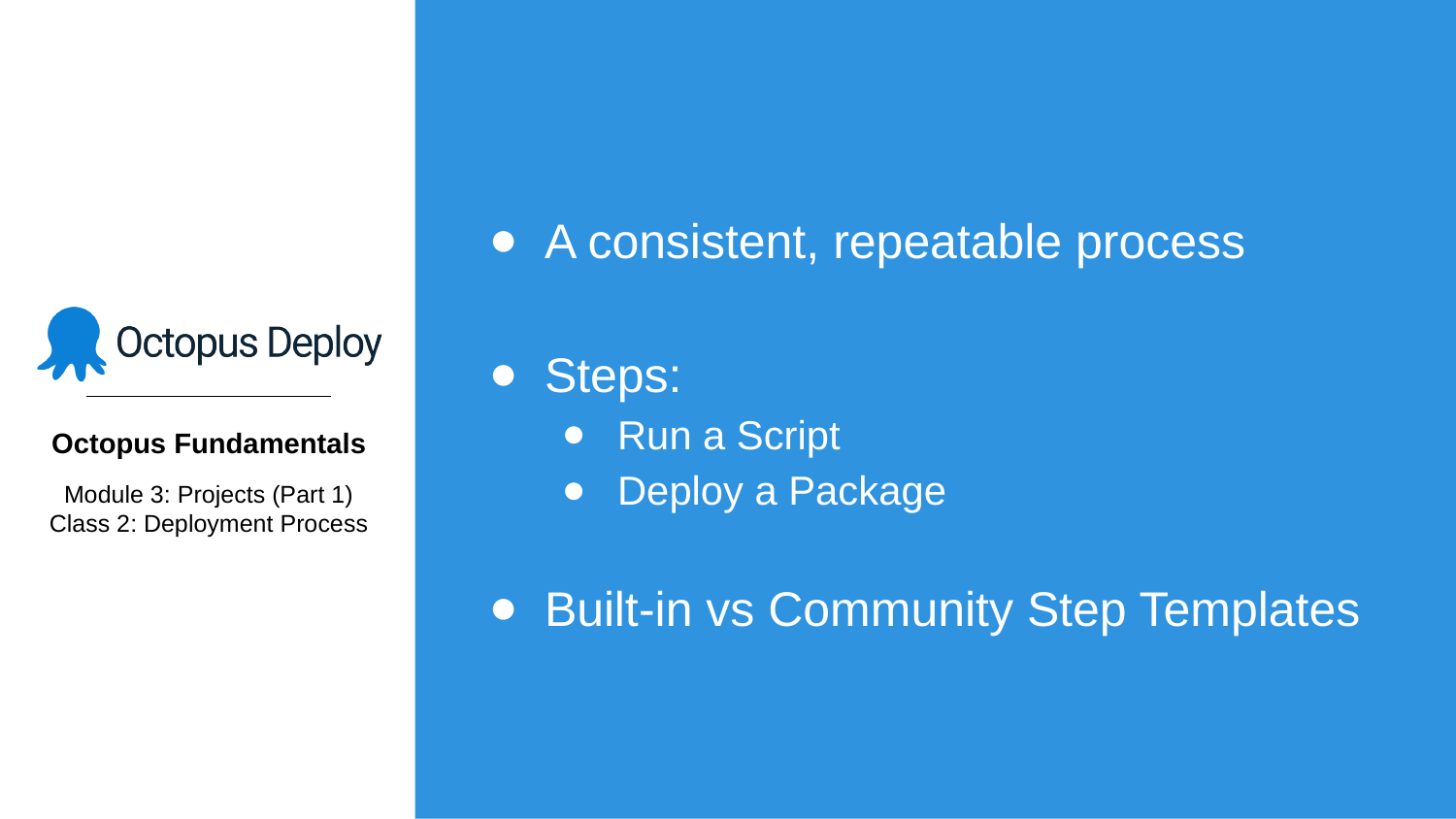

A consistent, repeatable process
Steps:
Run a Script
Deploy a Package
Built-in vs Community Step Templates